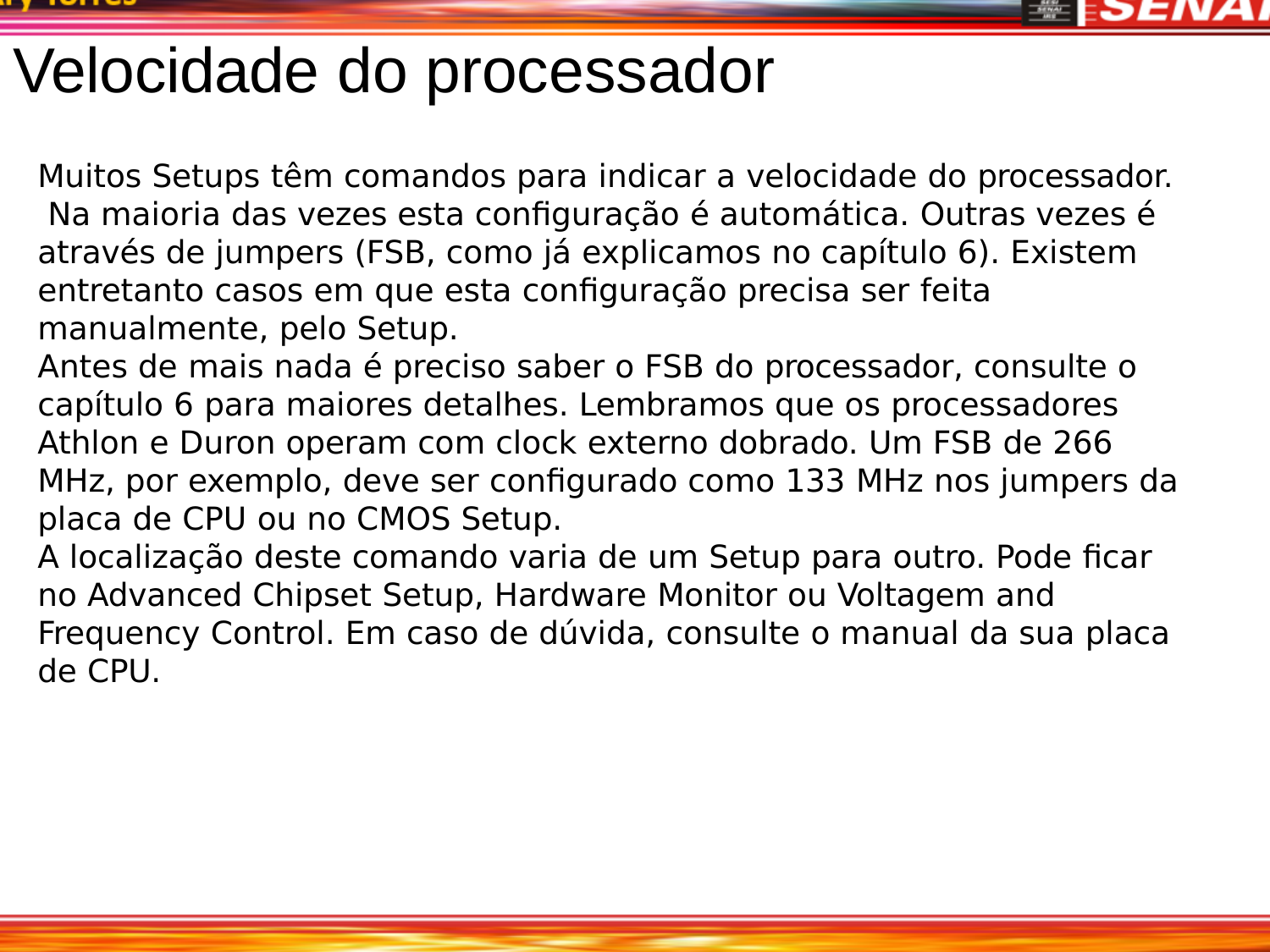

# Velocidade do processador
Muitos Setups têm comandos para indicar a velocidade do processador.  Na maioria das vezes esta configuração é automática. Outras vezes é  através de jumpers (FSB, como já explicamos no capítulo 6). Existem  entretanto casos em que esta configuração precisa ser feita  manualmente, pelo Setup.
Antes de mais nada é preciso saber o FSB do processador, consulte o  capítulo 6 para maiores detalhes. Lembramos que os processadores  Athlon e Duron operam com clock externo dobrado. Um FSB de 266  MHz, por exemplo, deve ser configurado como 133 MHz nos jumpers da  placa de CPU ou no CMOS Setup.
A localização deste comando varia de um Setup para outro. Pode ficar  no Advanced Chipset Setup, Hardware Monitor ou Voltagem and  Frequency Control. Em caso de dúvida, consulte o manual da sua placa  de CPU.